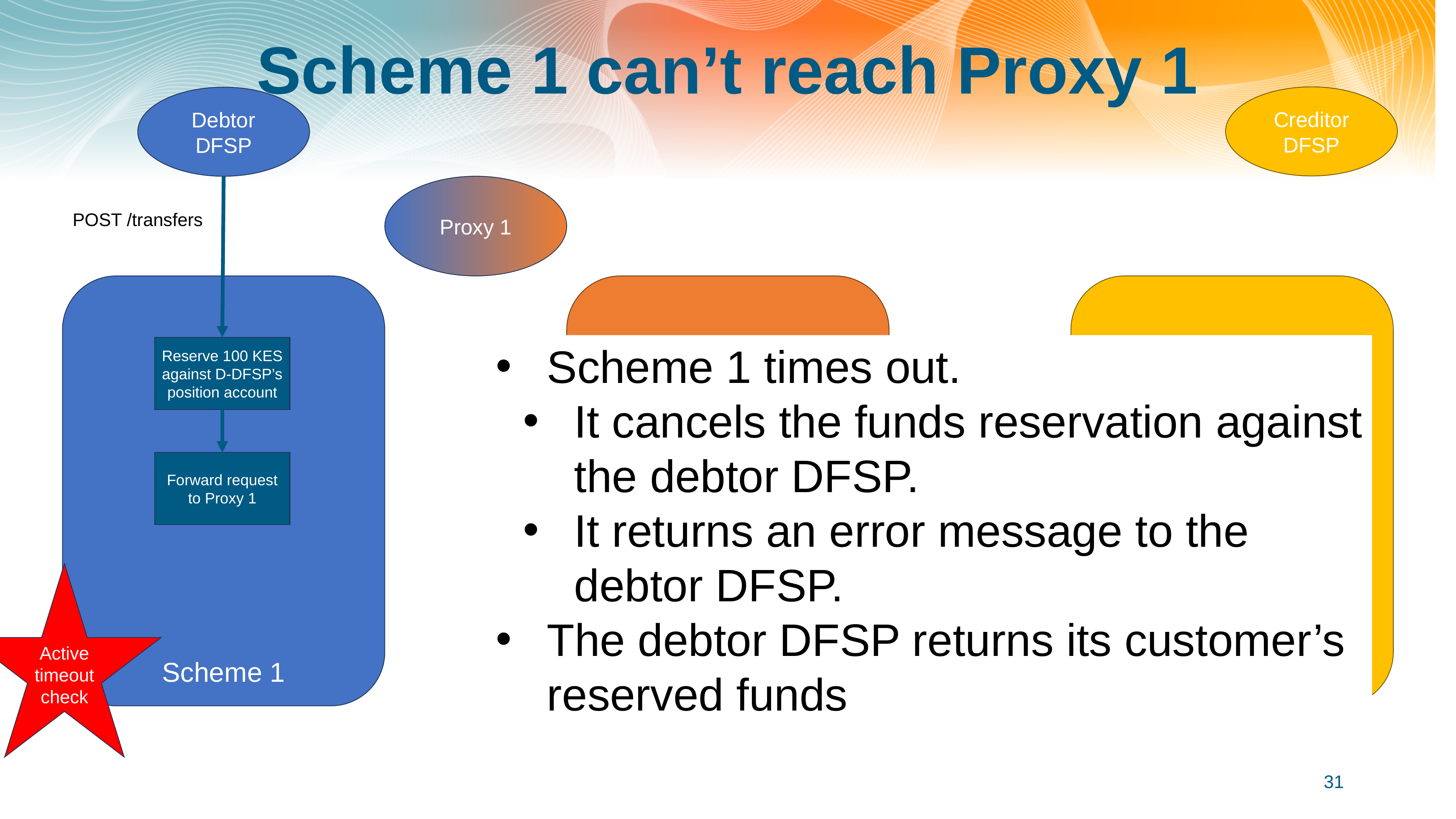

# Scheme 1 can’t reach Proxy 1
Creditor DFSP
Debtor DFSP
Proxy 1
POST /transfers
Scheme 1
Scheme 2
Scheme 3
Scheme 1 times out.
It cancels the funds reservation against the debtor DFSP.
It returns an error message to the debtor DFSP.
The debtor DFSP returns its customer’s reserved funds
Reserve 100 KES against D-DFSP’s position account
Forward request to Proxy 1
Active timeout check
31